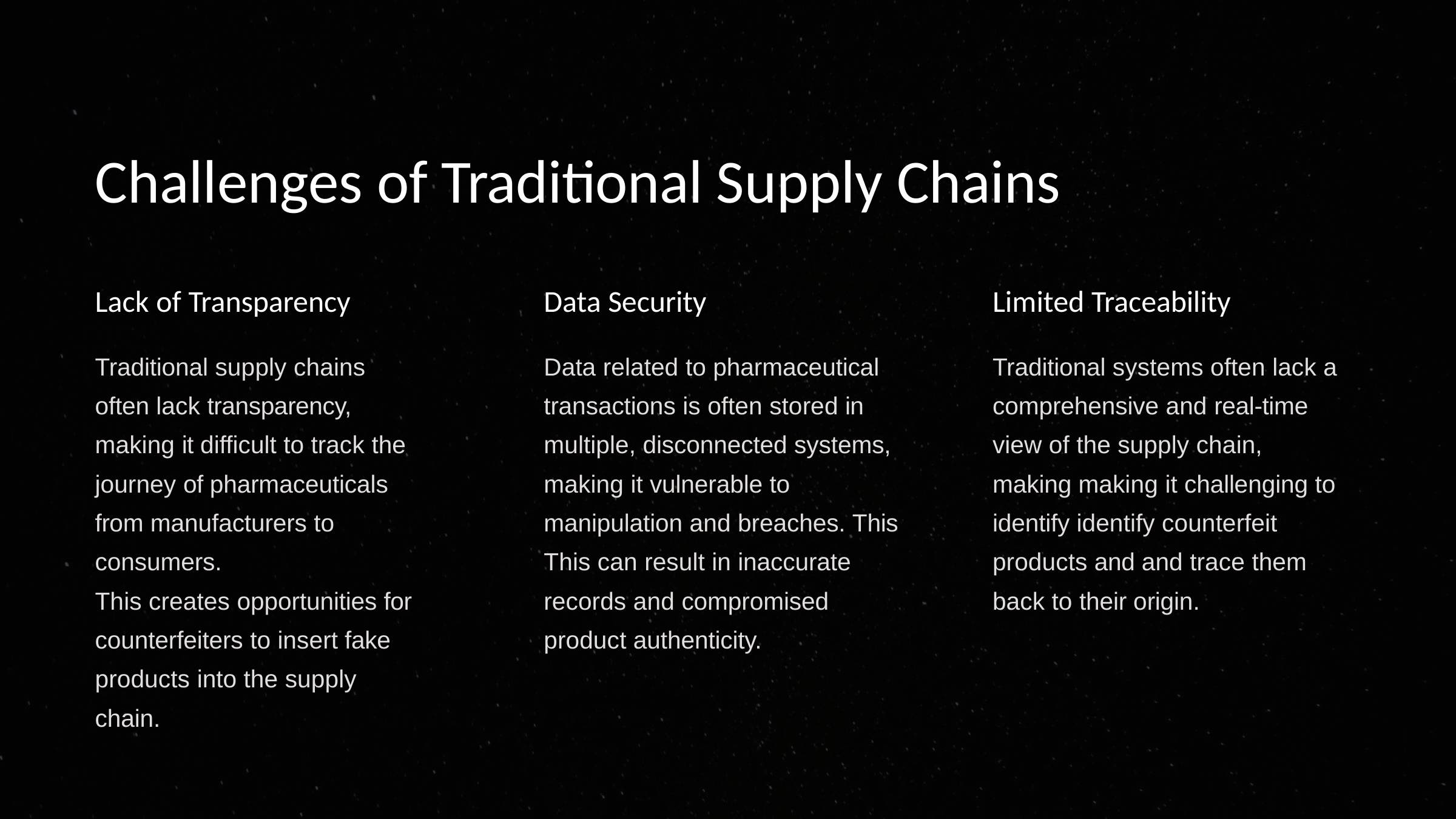

# Challenges of Traditional Supply Chains
Lack of Transparency
Data Security
Limited Traceability
Traditional supply chains often lack transparency, making it difficult to track the journey of pharmaceuticals from manufacturers to consumers.
This creates opportunities for
counterfeiters to insert fake products into the supply chain.
Data related to pharmaceutical transactions is often stored in multiple, disconnected systems, making it vulnerable to manipulation and breaches. This This can result in inaccurate records and compromised product authenticity.
Traditional systems often lack a comprehensive and real-time view of the supply chain, making making it challenging to identify identify counterfeit products and and trace them back to their origin.